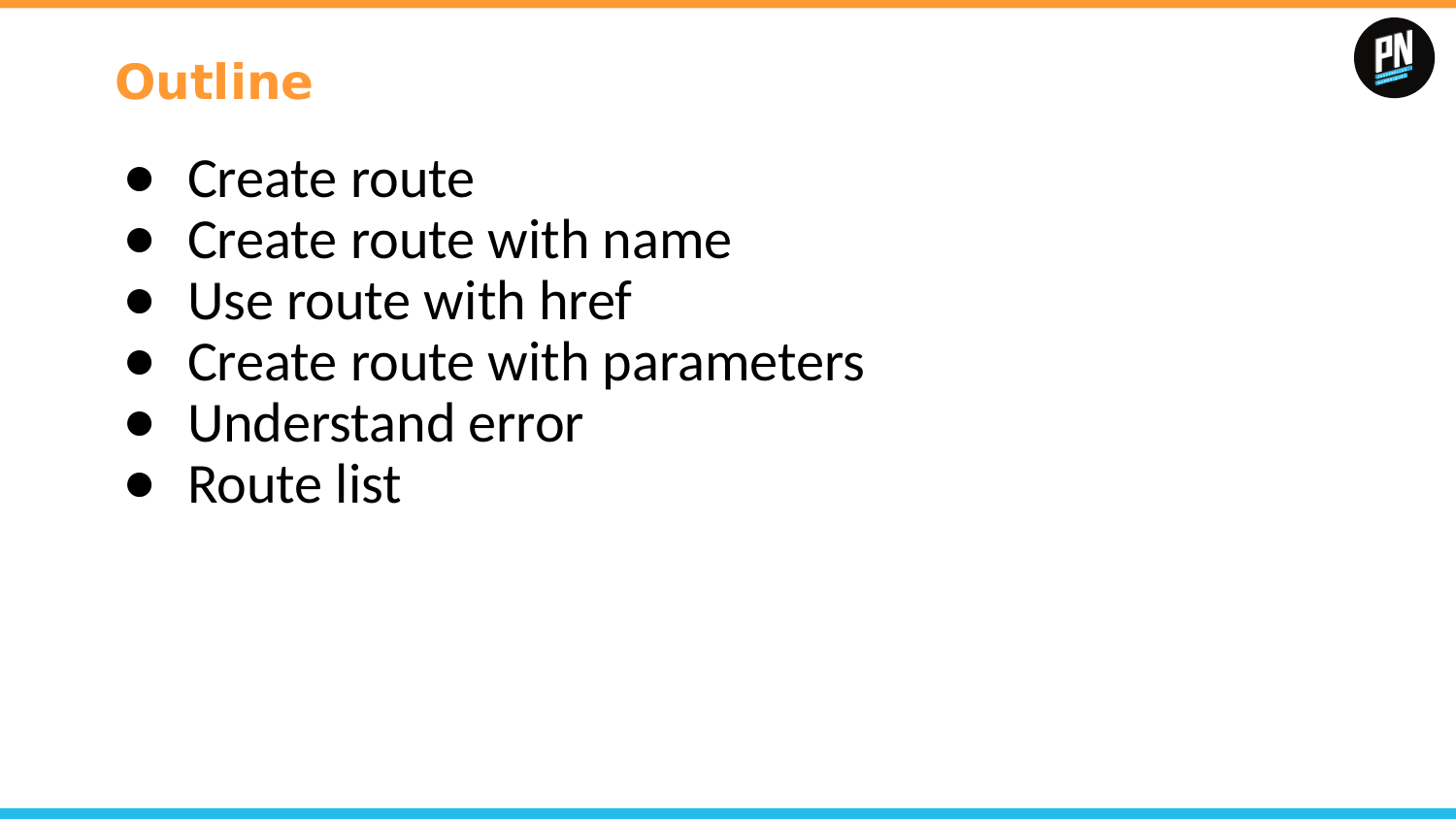

# Outline
Create route
Create route with name
Use route with href
Create route with parameters
Understand error
Route list